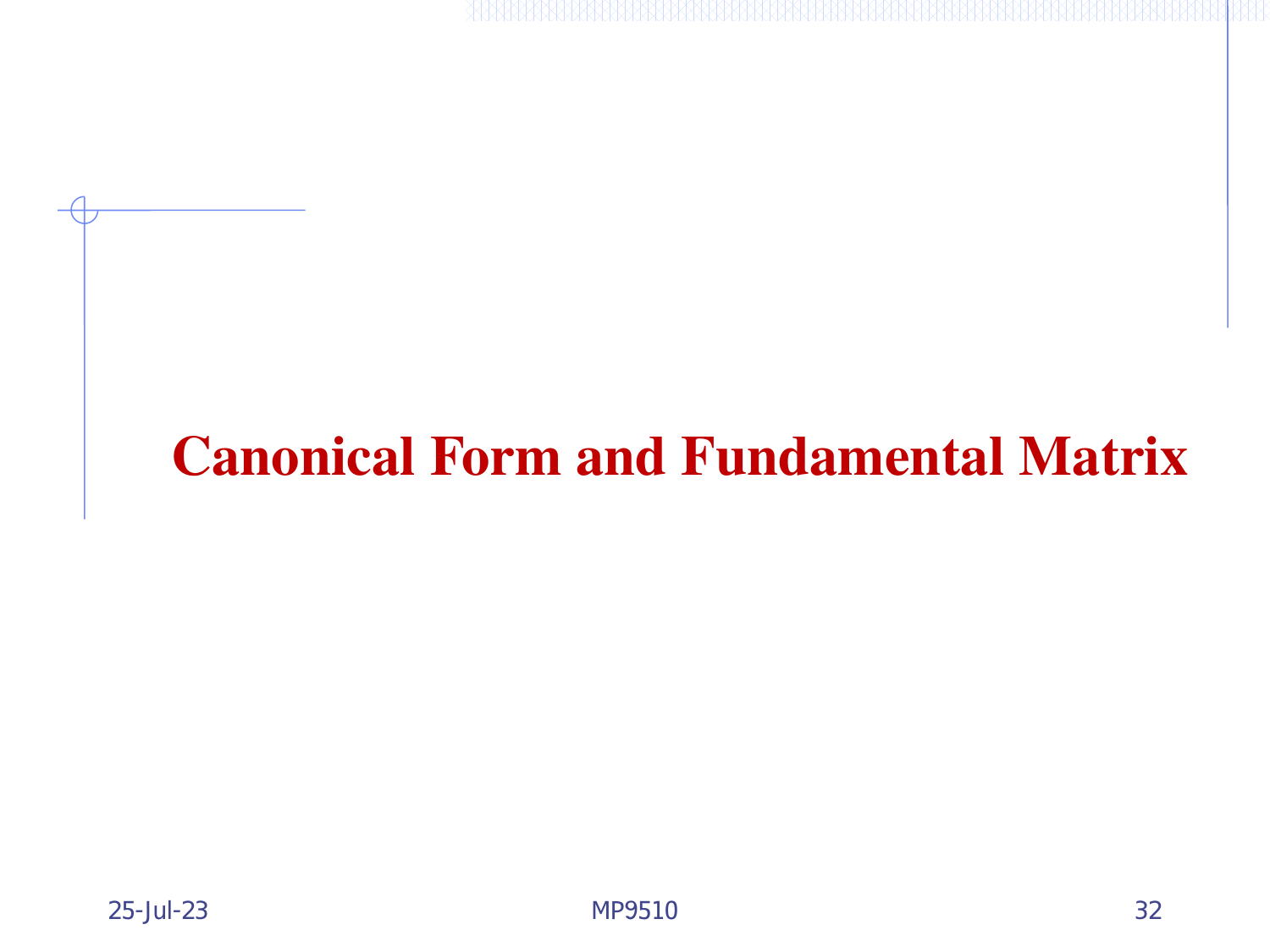

Canonical Form and Fundamental Matrix
25-Jul-23
MP9510
32